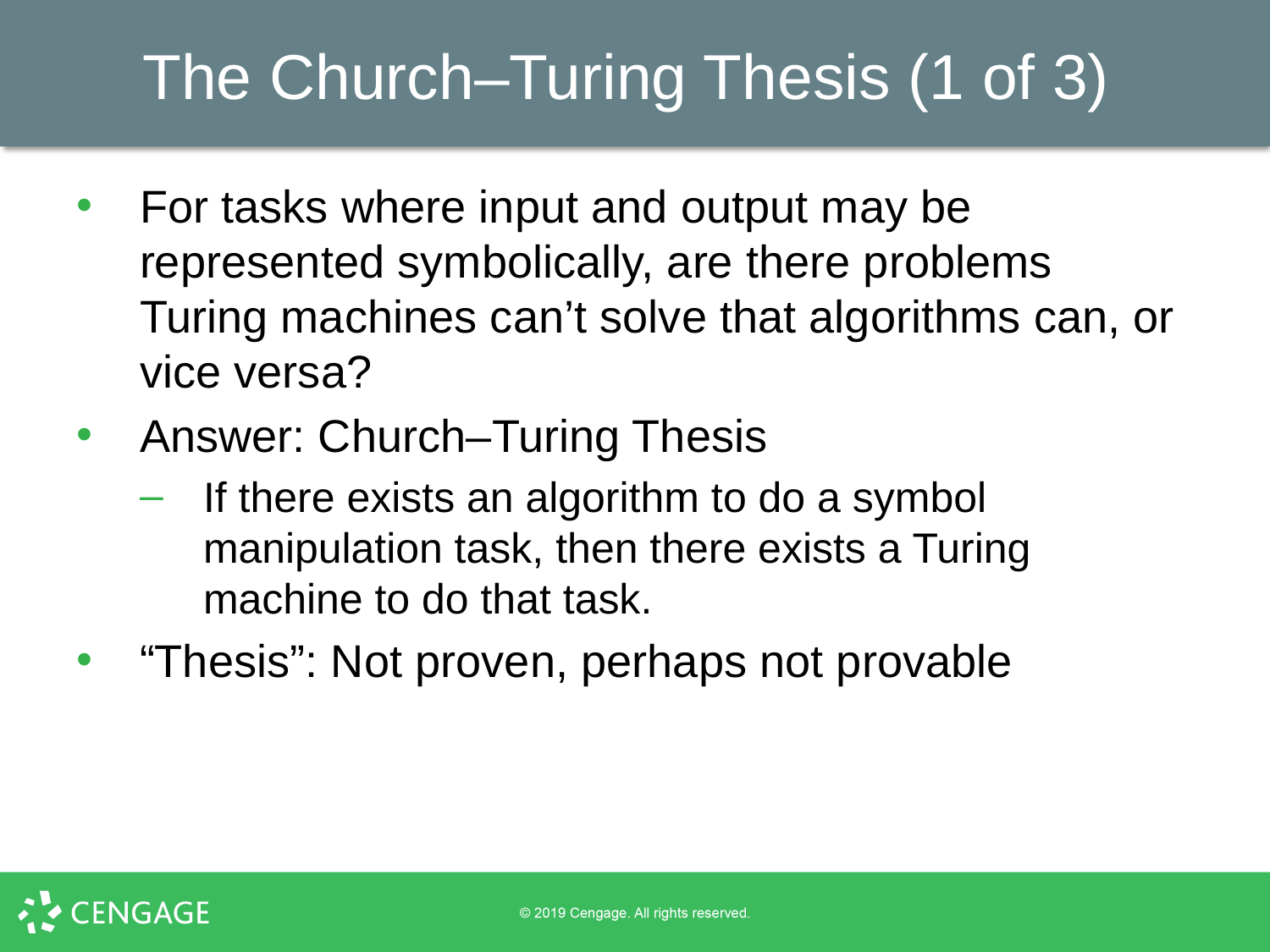

# The Church–Turing Thesis (1 of 3)
For tasks where input and output may be represented symbolically, are there problems Turing machines can’t solve that algorithms can, or vice versa?
Answer: Church–Turing Thesis
If there exists an algorithm to do a symbol manipulation task, then there exists a Turing machine to do that task.
“Thesis”: Not proven, perhaps not provable